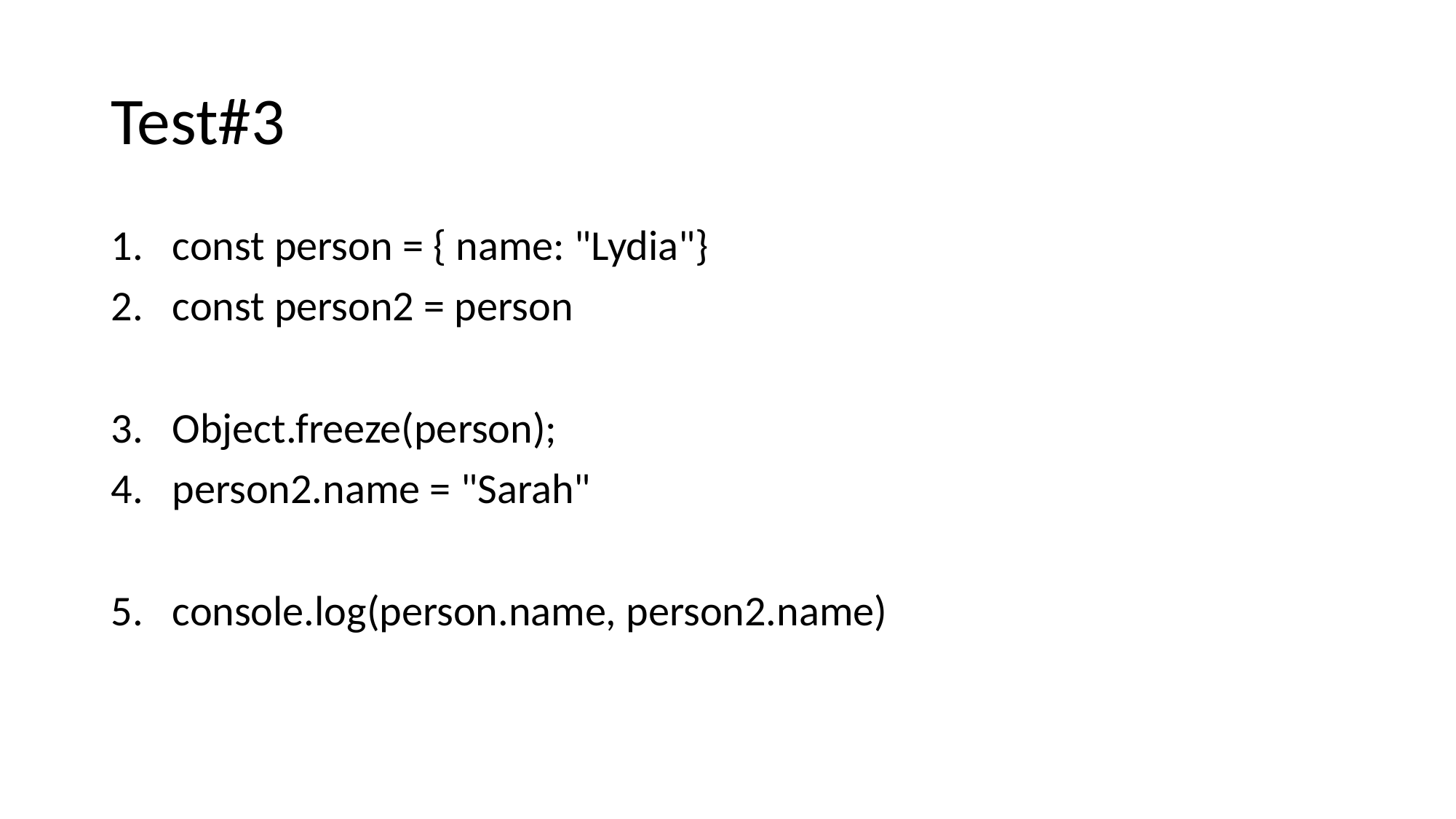

# Test#3
const person = { name: "Lydia"}
const person2 = person

Object.freeze(person);
person2.name = "Sarah"

console.log(person.name, person2.name)